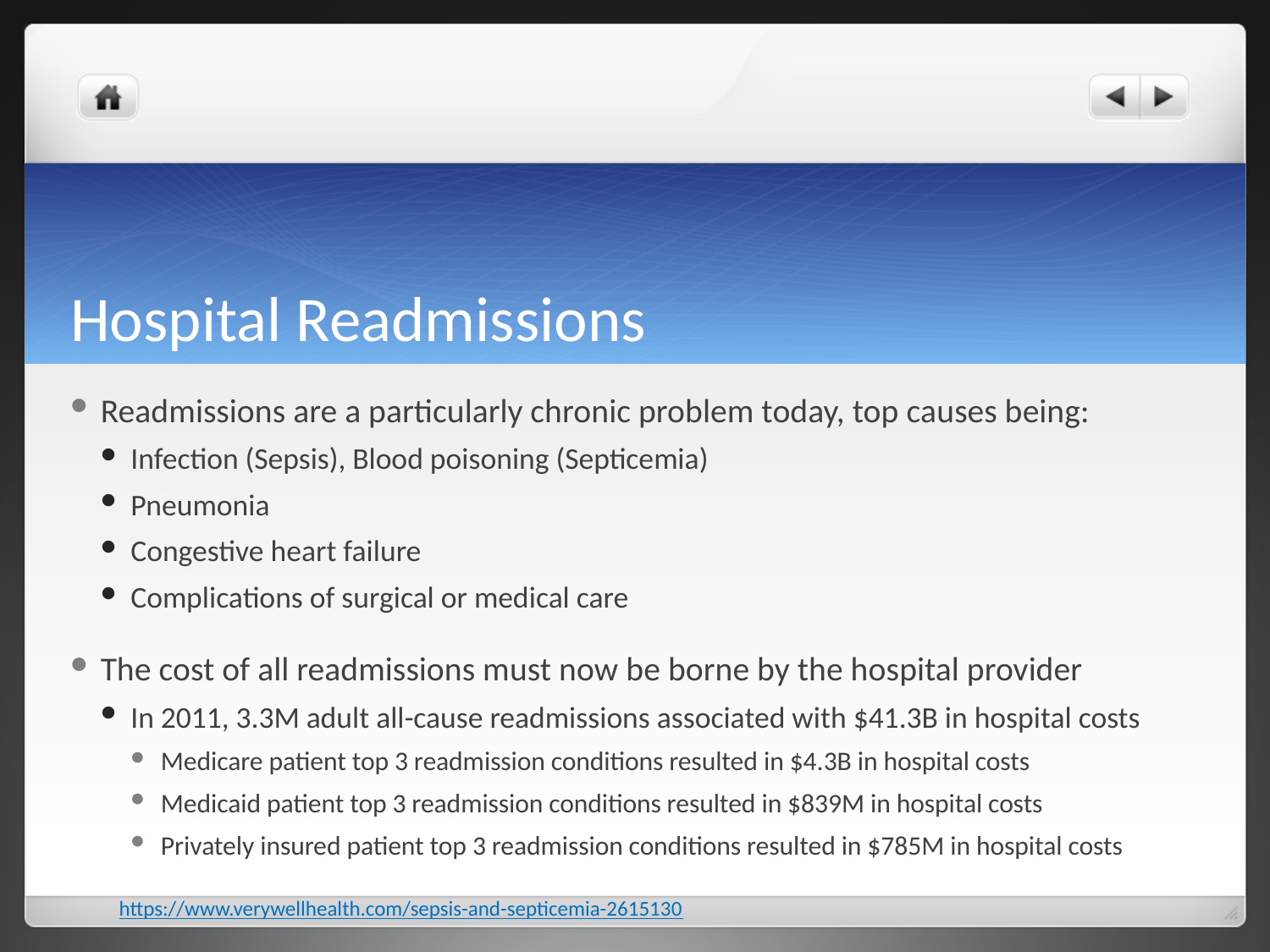

# Hospital Readmissions
Readmissions are a particularly chronic problem today, top causes being:
Infection (Sepsis), Blood poisoning (Septicemia)
Pneumonia
Congestive heart failure
Complications of surgical or medical care
The cost of all readmissions must now be borne by the hospital provider
In 2011, 3.3M adult all-cause readmissions associated with $41.3B in hospital costs
Medicare patient top 3 readmission conditions resulted in $4.3B in hospital costs
Medicaid patient top 3 readmission conditions resulted in $839M in hospital costs
Privately insured patient top 3 readmission conditions resulted in $785M in hospital costs

https://www.verywellhealth.com/sepsis-and-septicemia-2615130